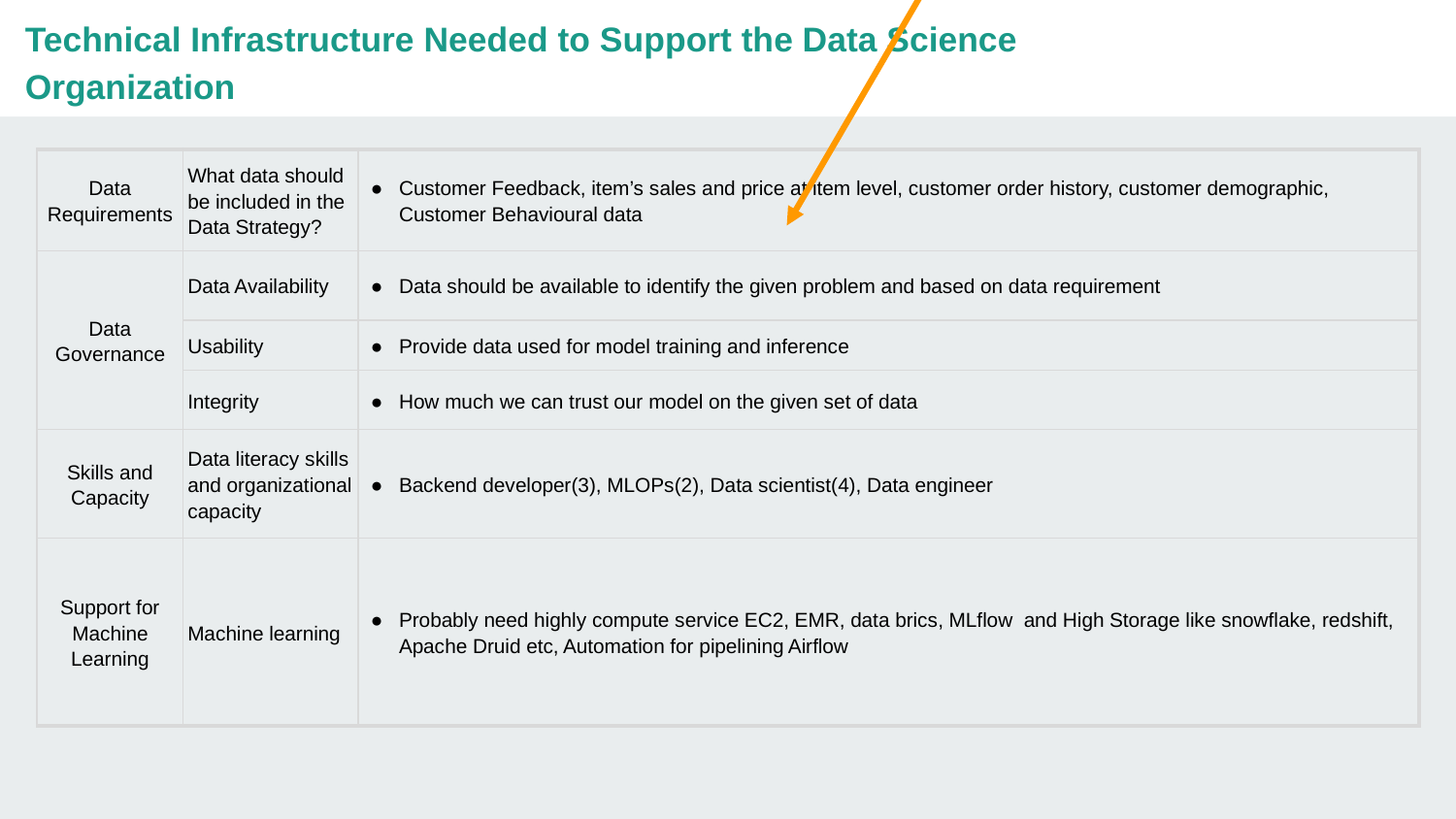

Hint: You may want to break up this table into two separate slides
Technical Infrastructure Needed to Support the Data Science Organization
| Data Requirements | What data should be included in the Data Strategy? | Customer Feedback, item’s sales and price at item level, customer order history, customer demographic, Customer Behavioural data |  |  |  |  |  |  |
| --- | --- | --- | --- | --- | --- | --- | --- | --- |
| Data Governance | Data Availability | Data should be available to identify the given problem and based on data requirement |  |  |  |  |  |  |
|  | Usability | Provide data used for model training and inference |  |  |  |  |  |  |
|  | Integrity | How much we can trust our model on the given set of data |  |  |  |  |  |  |
| Skills and Capacity | Data literacy skills and organizational capacity | Backend developer(3), MLOPs(2), Data scientist(4), Data engineer |  |  |  |  |  |  |
| Support for Machine Learning | Machine learning | Probably need highly compute service EC2, EMR, data brics, MLflow and High Storage like snowflake, redshift, Apache Druid etc, Automation for pipelining Airflow |  |  |  |  |  |  |